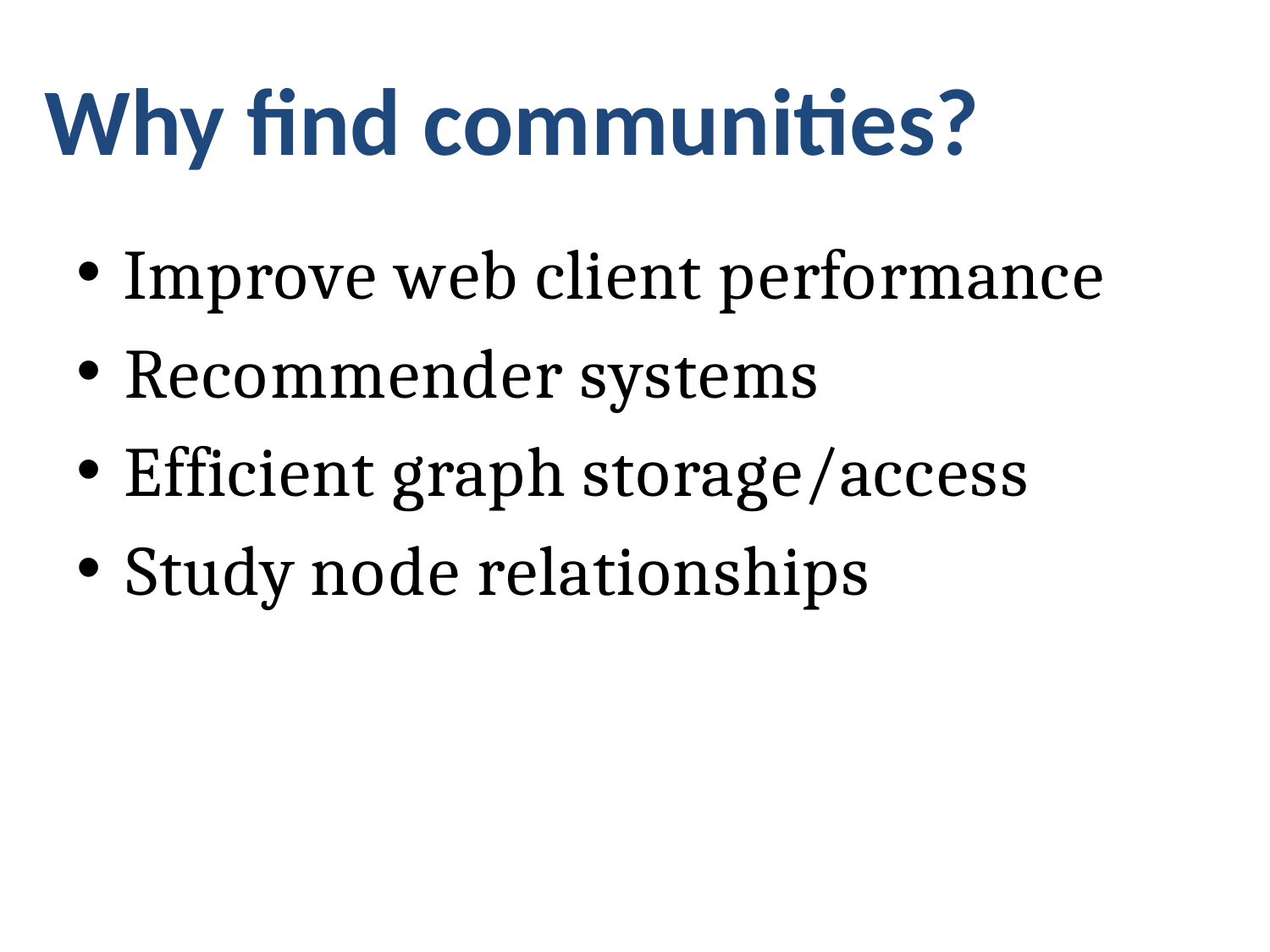

# Why find communities?
Improve web client performance
Recommender systems
Efficient graph storage/access
Study node relationships